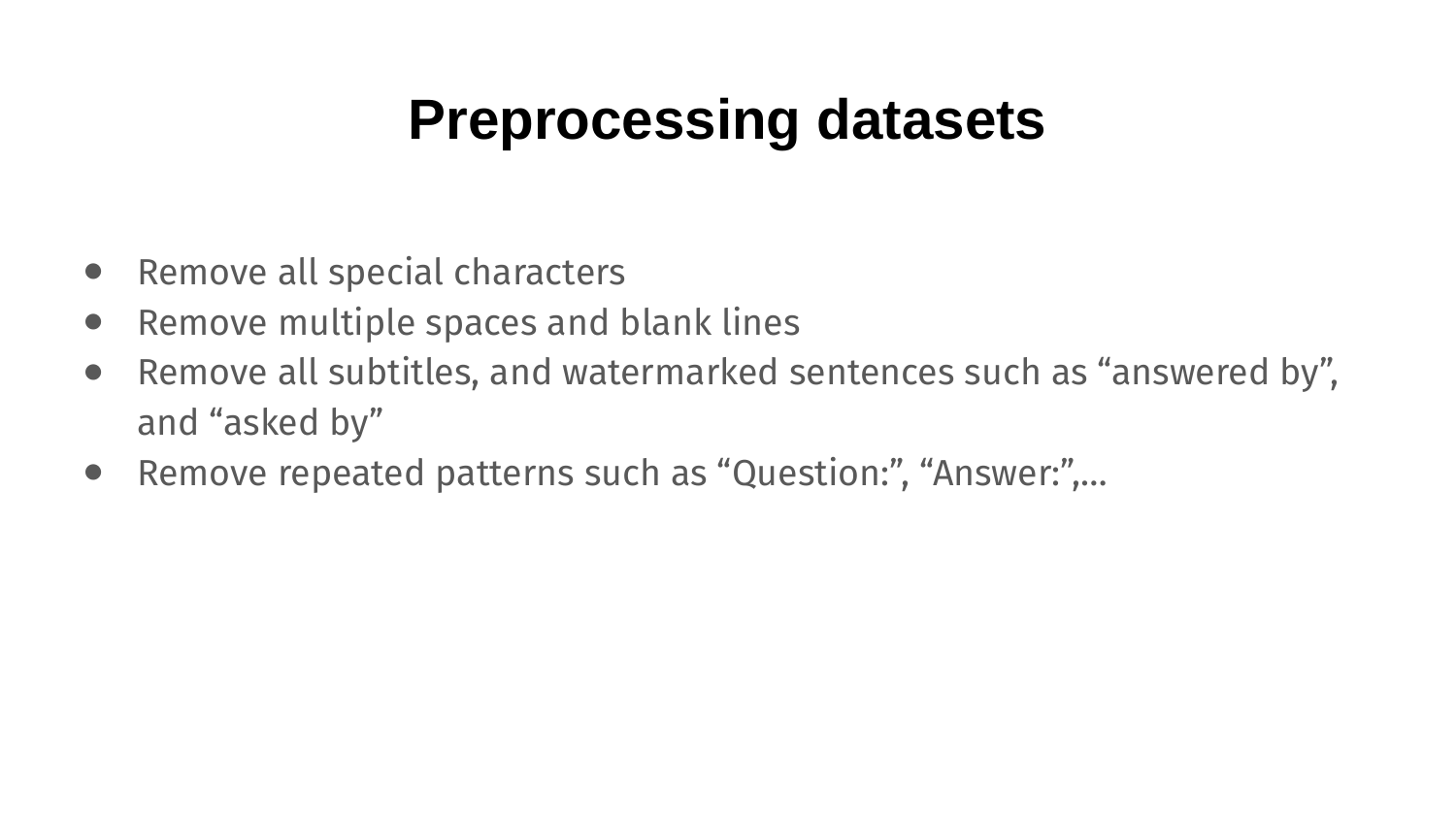

# Preprocessing datasets

Remove all special characters
Remove multiple spaces and blank lines
Remove all subtitles, and watermarked sentences such as “answered by”, and “asked by”
Remove repeated patterns such as “Question:”, “Answer:”,…